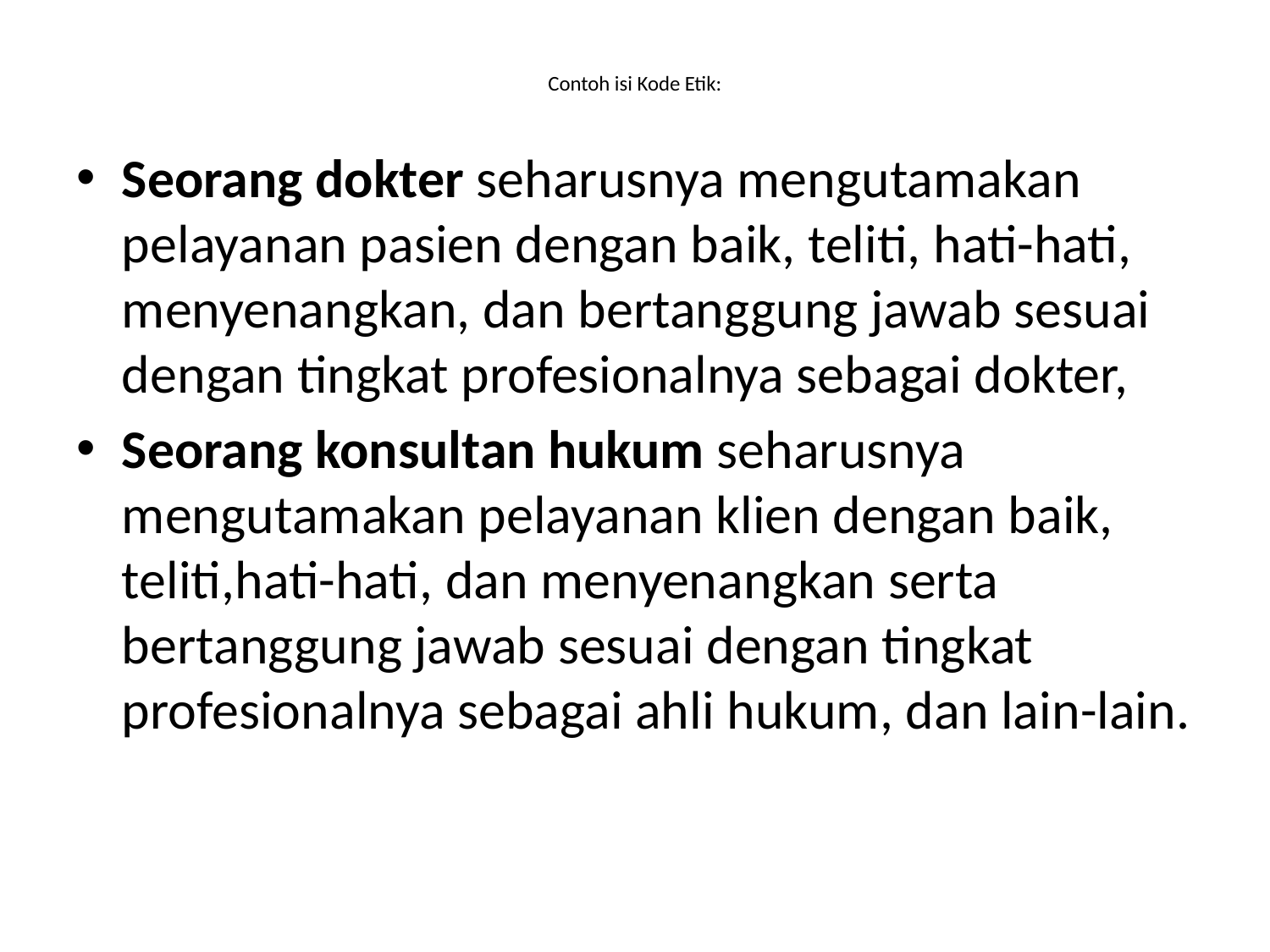

# Contoh isi Kode Etik:
Seorang dokter seharusnya mengutamakan pelayanan pasien dengan baik, teliti, hati-hati, menyenangkan, dan bertanggung jawab sesuai dengan tingkat profesionalnya sebagai dokter,
Seorang konsultan hukum seharusnya mengutamakan pelayanan klien dengan baik, teliti,hati-hati, dan menyenangkan serta bertanggung jawab sesuai dengan tingkat profesionalnya sebagai ahli hukum, dan lain-lain.